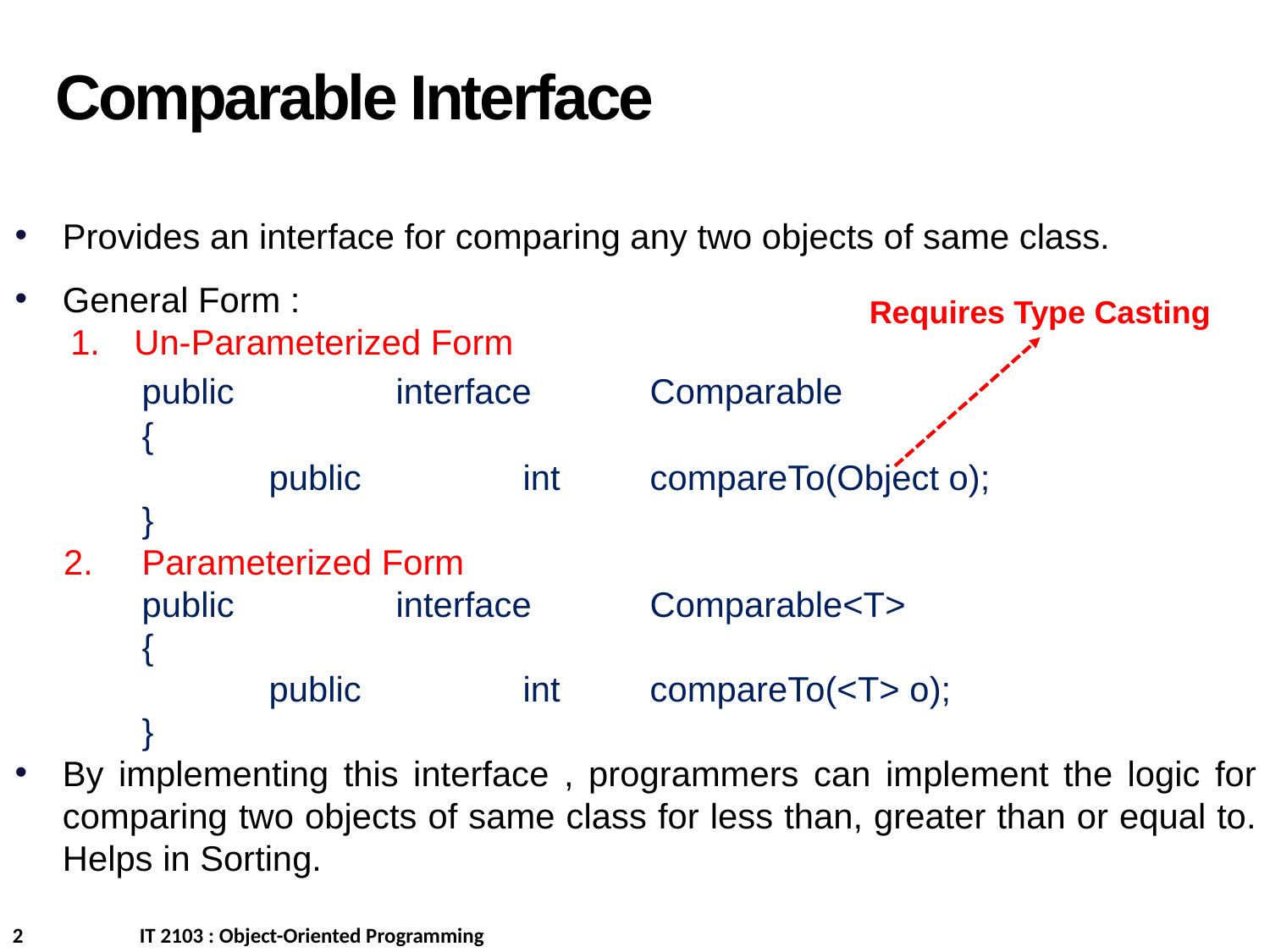

Comparable Interface
Provides an interface for comparing any two objects of same class.
General Form :
Un-Parameterized Form
	public		interface	Comparable
	{
		public		int	compareTo(Object o);
	}
     2.	Parameterized Form
	public		interface	Comparable<T>
	{
		public		int	compareTo(<T> o);
	}
By implementing this interface , programmers can implement the logic for comparing two objects of same class for less than, greater than or equal to. Helps in Sorting.

Requires Type Casting